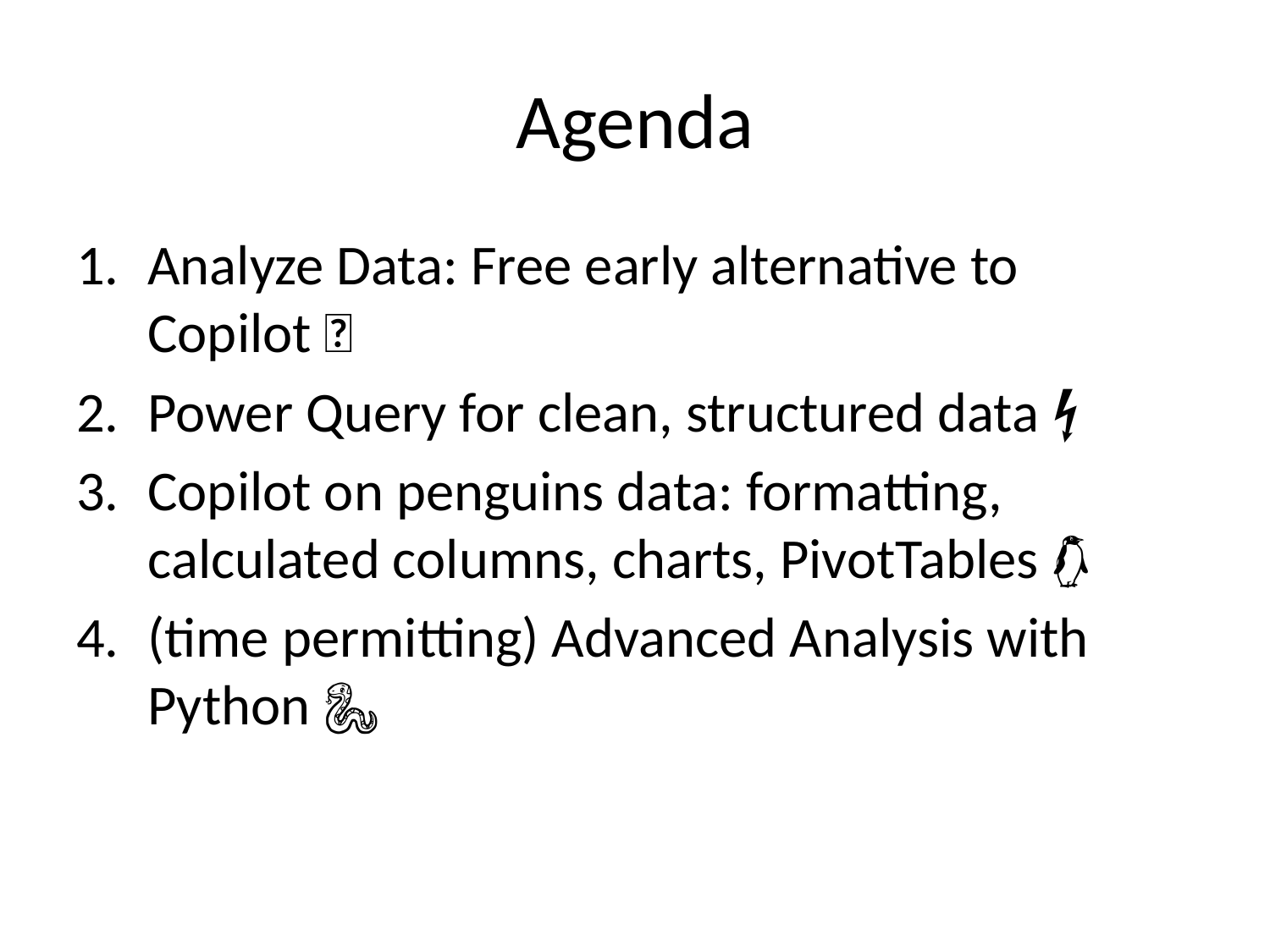

# Agenda
Analyze Data: Free early alternative to Copilot 🧮
Power Query for clean, structured data ⚡
Copilot on penguins data: formatting, calculated columns, charts, PivotTables 🐧
(time permitting) Advanced Analysis with Python 🐍